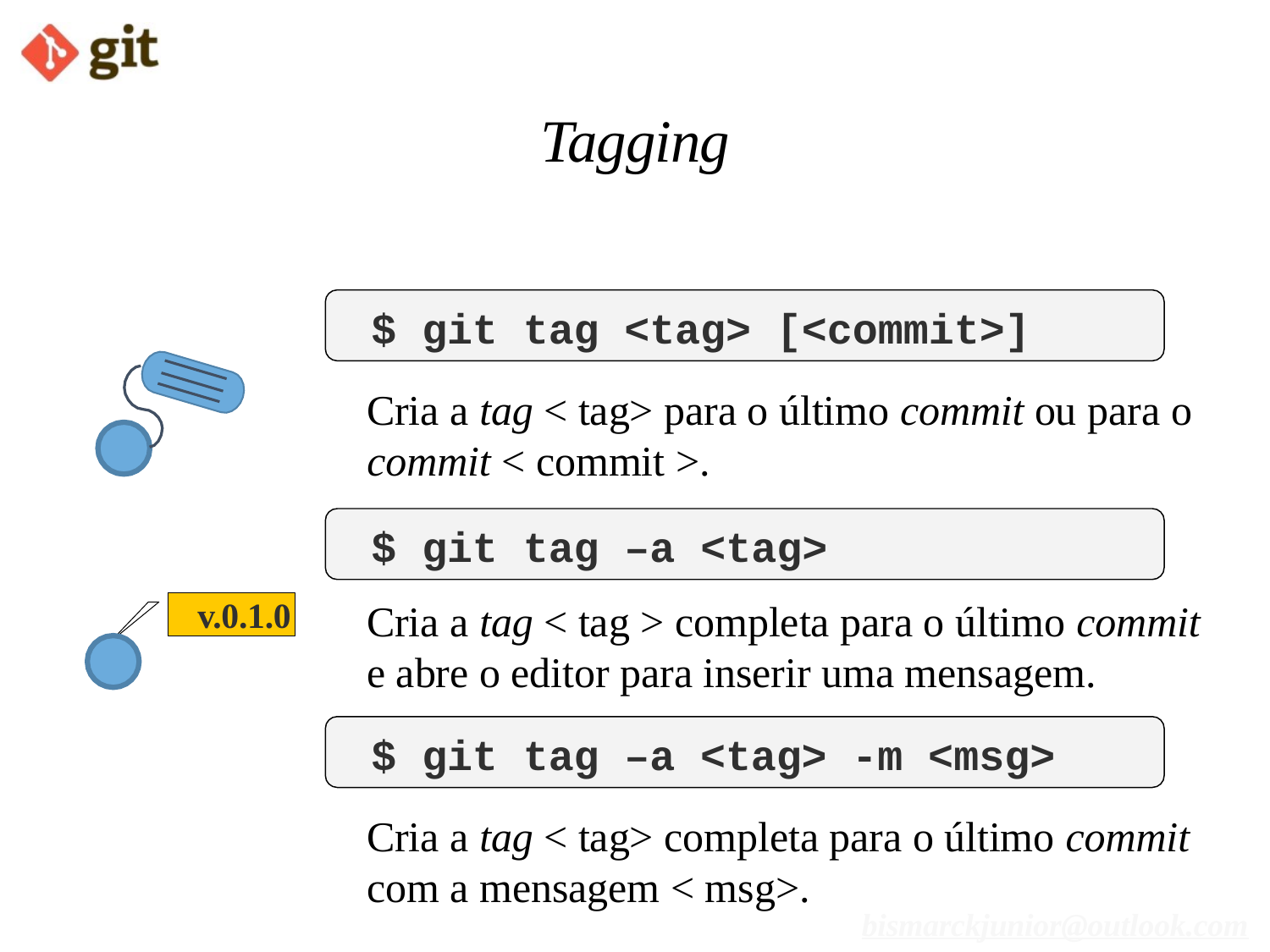

# Tagging

$ git tag <tag> [<commit>]
Cria a tag < tag> para o último commit ou para o
commit < commit >.
$ git tag –a <tag>

Cria a tag < tag > completa para o último commit
e abre o editor para inserir uma mensagem.
v.0.1.0

$ git tag –a <tag> -m <msg>
Cria a tag < tag> completa para o último commit
com a mensagem < msg>.
bismarckjunior@outlook.com